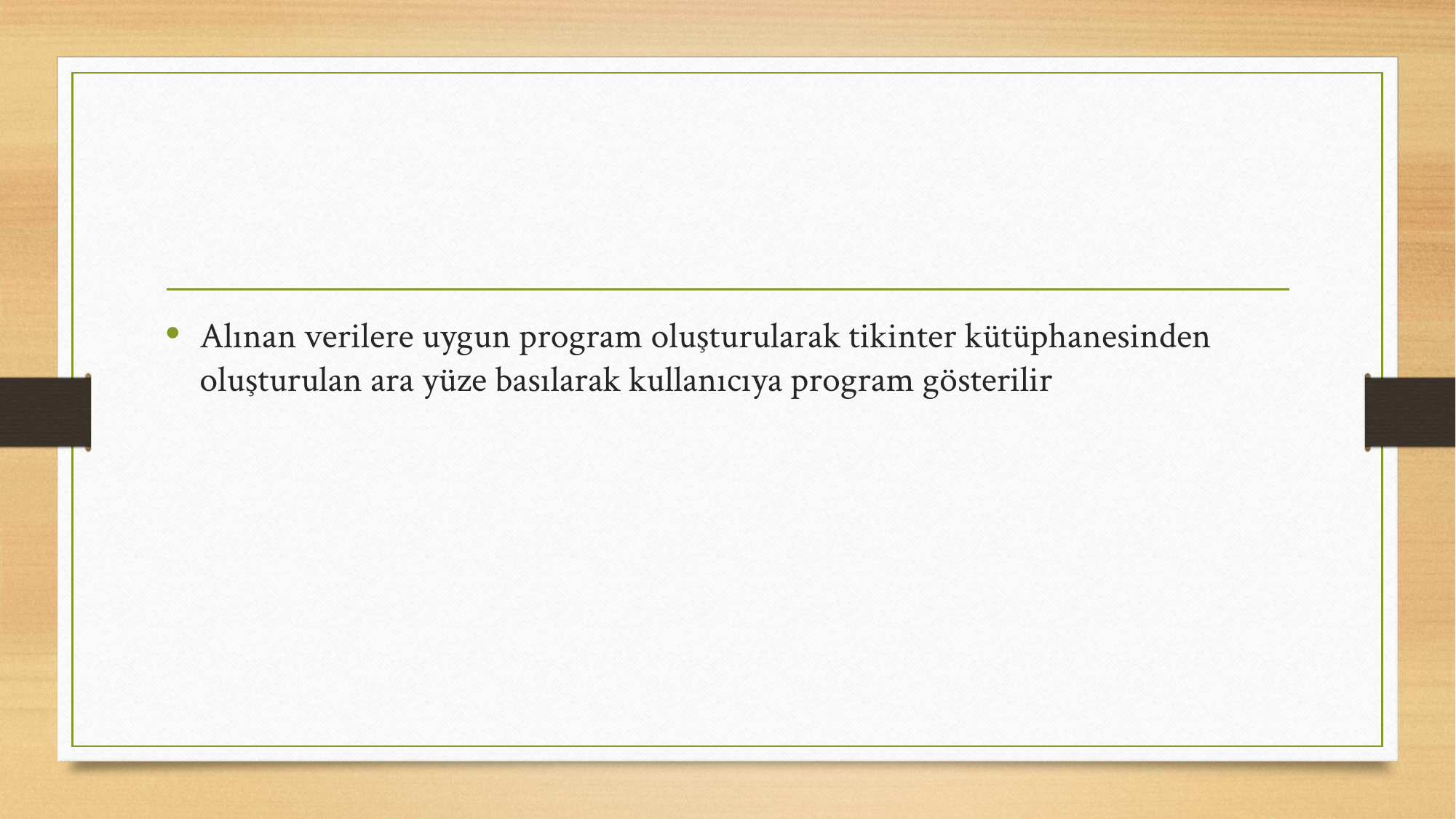

#
Alınan verilere uygun program oluşturularak tikinter kütüphanesinden oluşturulan ara yüze basılarak kullanıcıya program gösterilir